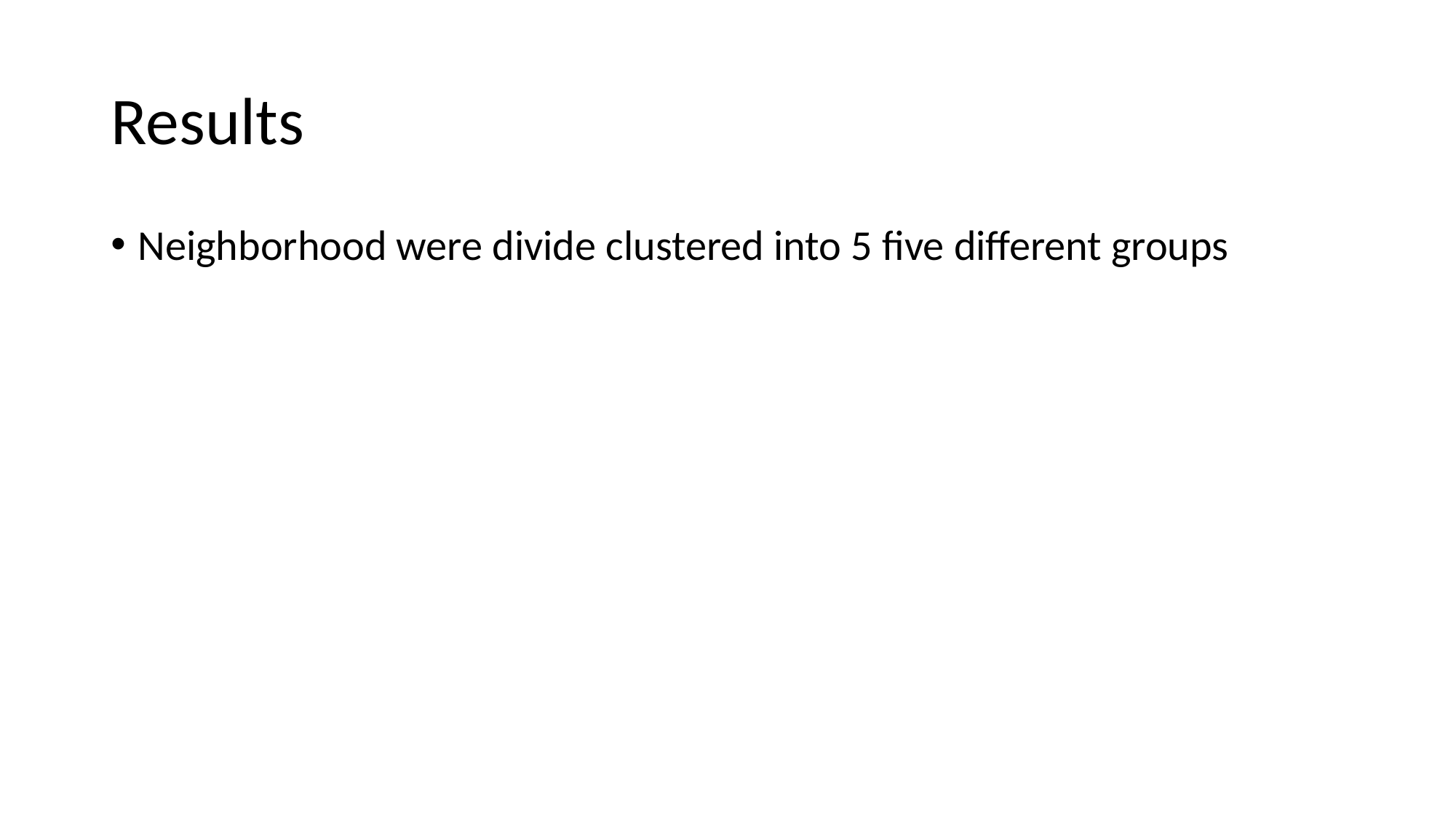

# Results
Neighborhood were divide clustered into 5 five different groups